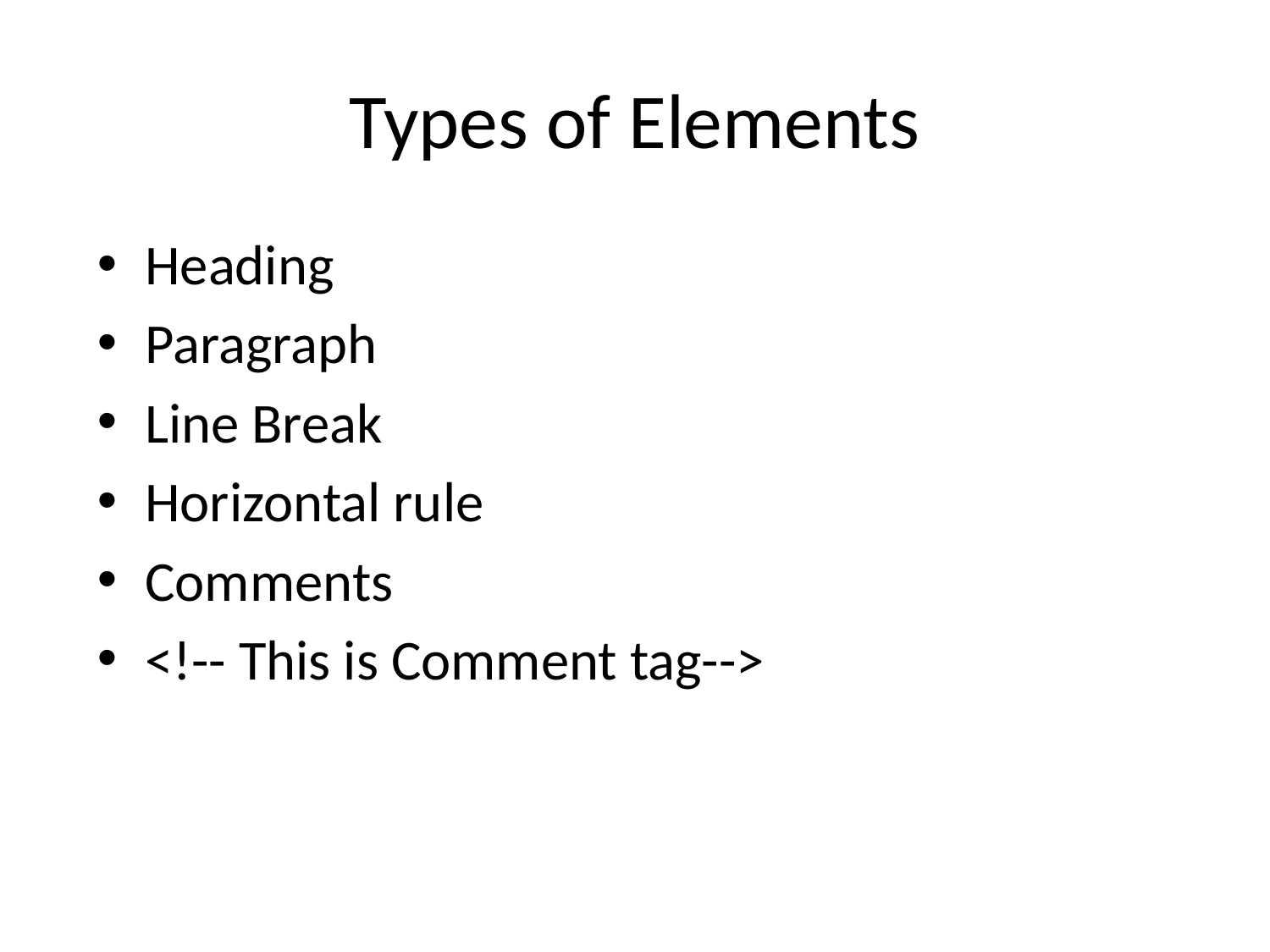

# Types of Elements
Heading
Paragraph
Line Break
Horizontal rule
Comments
<!-- This is Comment tag-->